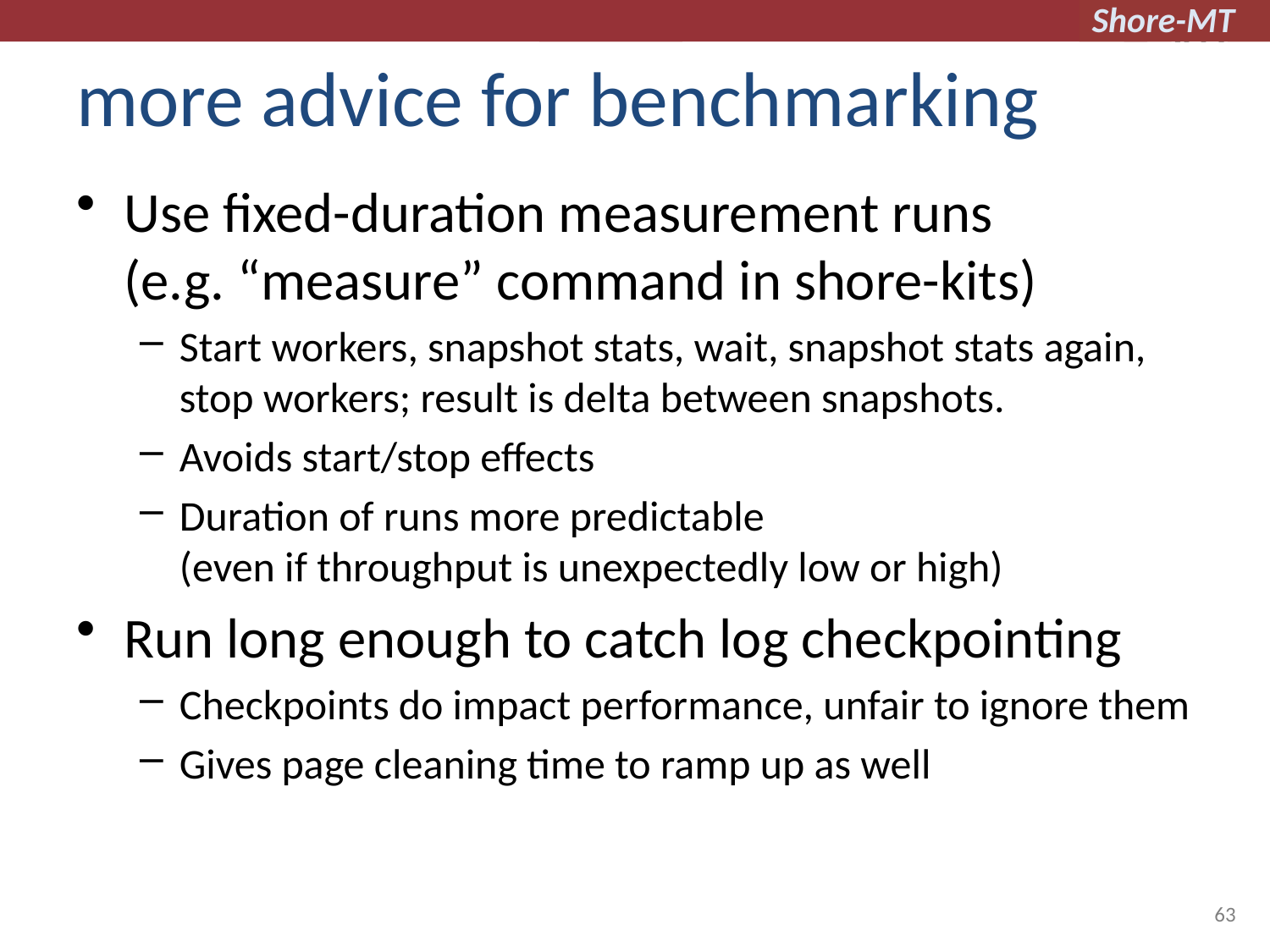

# more advice for benchmarking
Use fixed-duration measurement runs
(e.g. “measure” command in shore-kits)
Start workers, snapshot stats, wait, snapshot stats again, stop workers; result is delta between snapshots.
Avoids start/stop effects
Duration of runs more predictable
(even if throughput is unexpectedly low or high)
Run long enough to catch log checkpointing
Checkpoints do impact performance, unfair to ignore them
Gives page cleaning time to ramp up as well
63